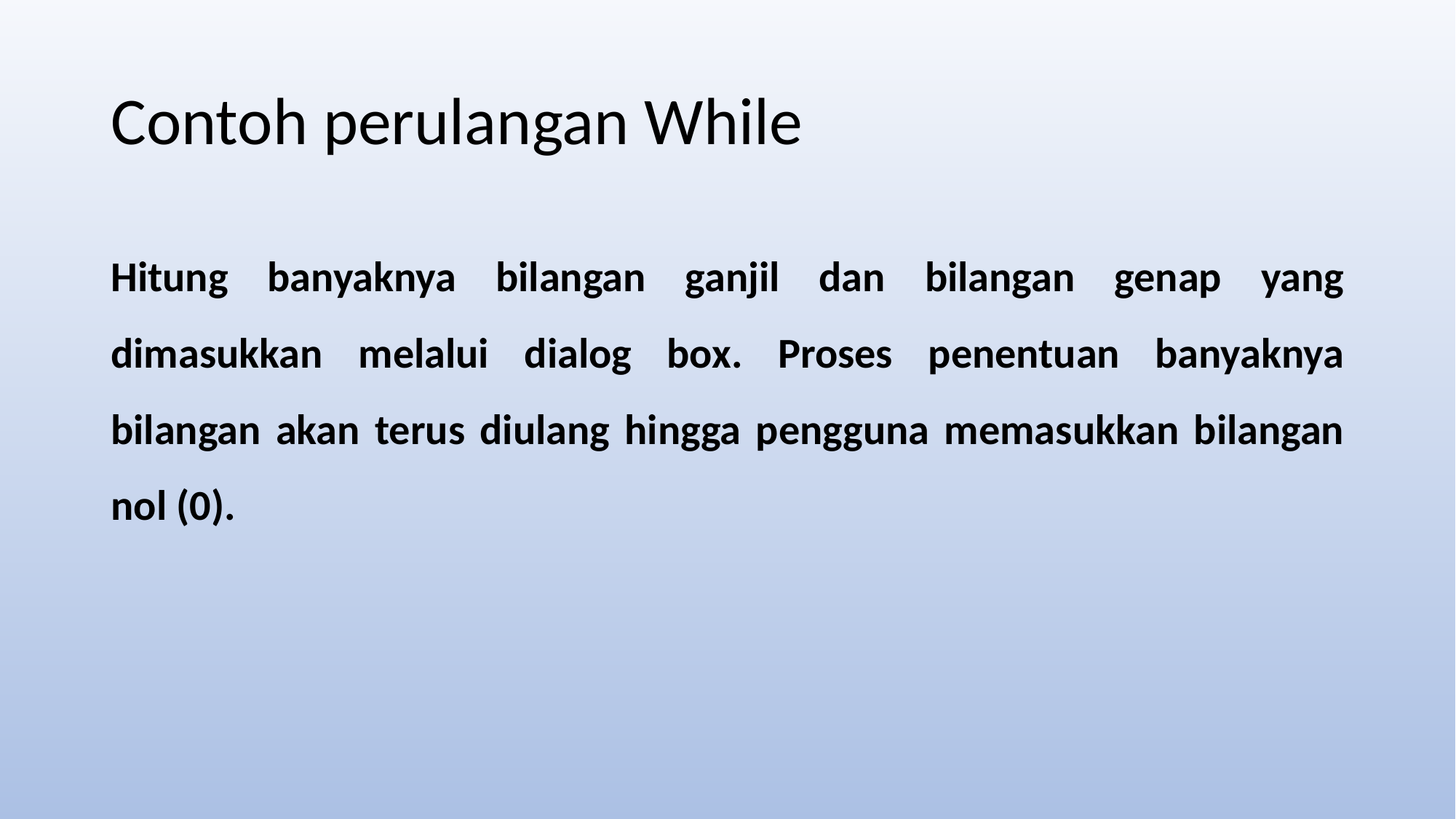

# Contoh perulangan While
Hitung banyaknya bilangan ganjil dan bilangan genap yang dimasukkan melalui dialog box. Proses penentuan banyaknya bilangan akan terus diulang hingga pengguna memasukkan bilangan nol (0).